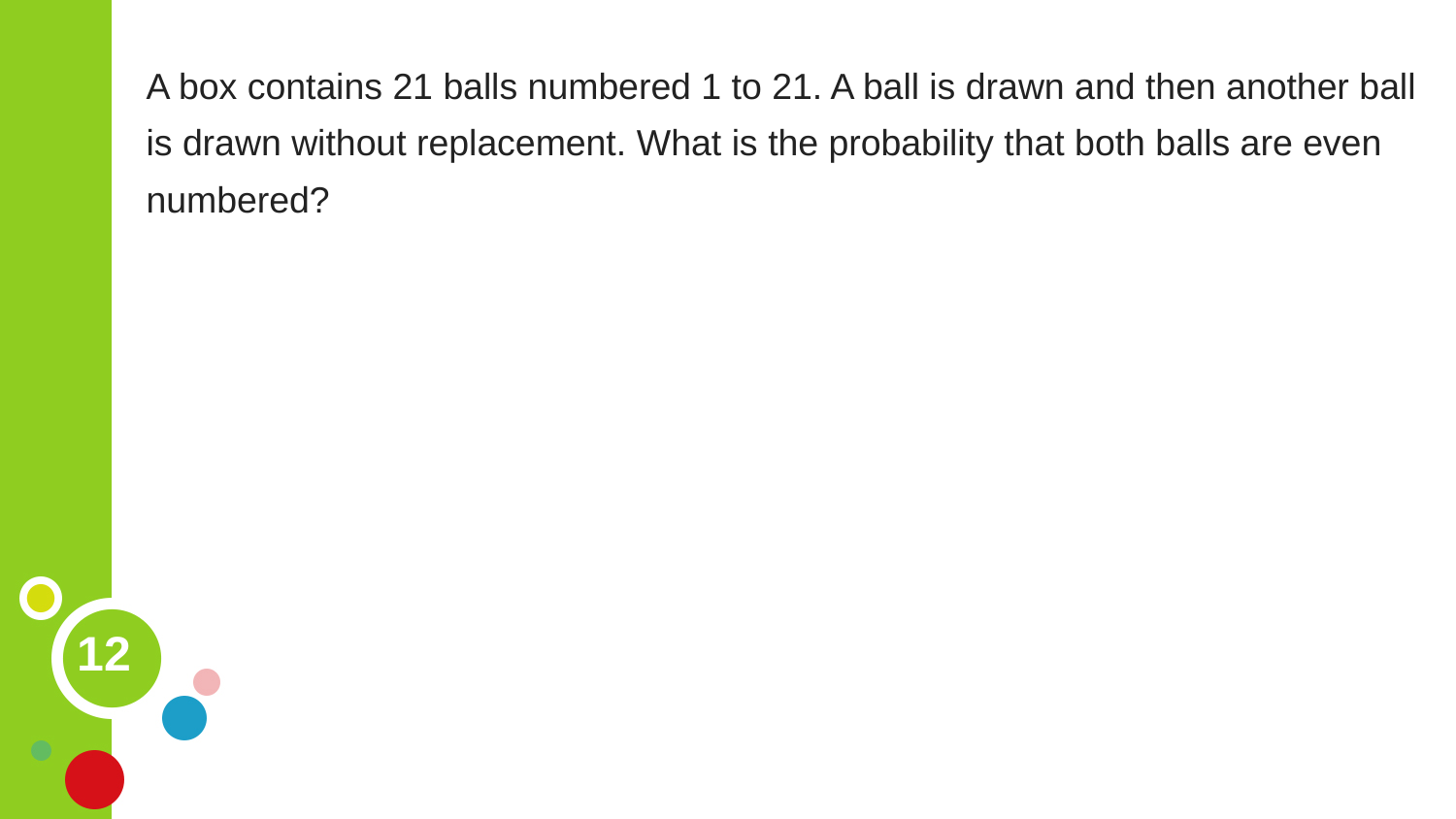

A box contains 21 balls numbered 1 to 21. A ball is drawn and then another ball is drawn without replacement. What is the probability that both balls are even numbered?
12